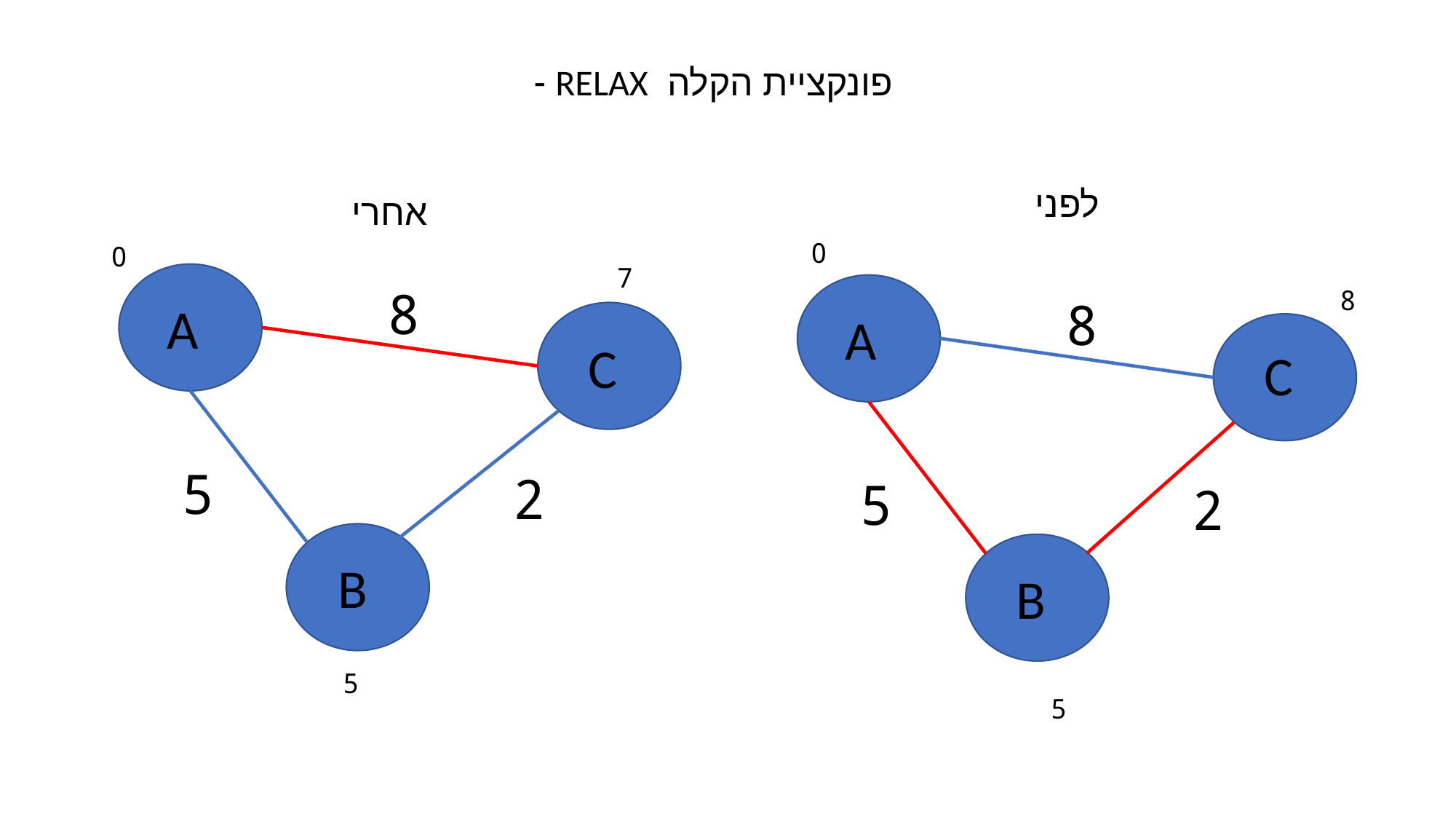

פונקציית הקלה  RELAX -
לפני
אחרי
0
0
7

8

8
8
A
A

C
C
5
2
5
2

B
B
5
5